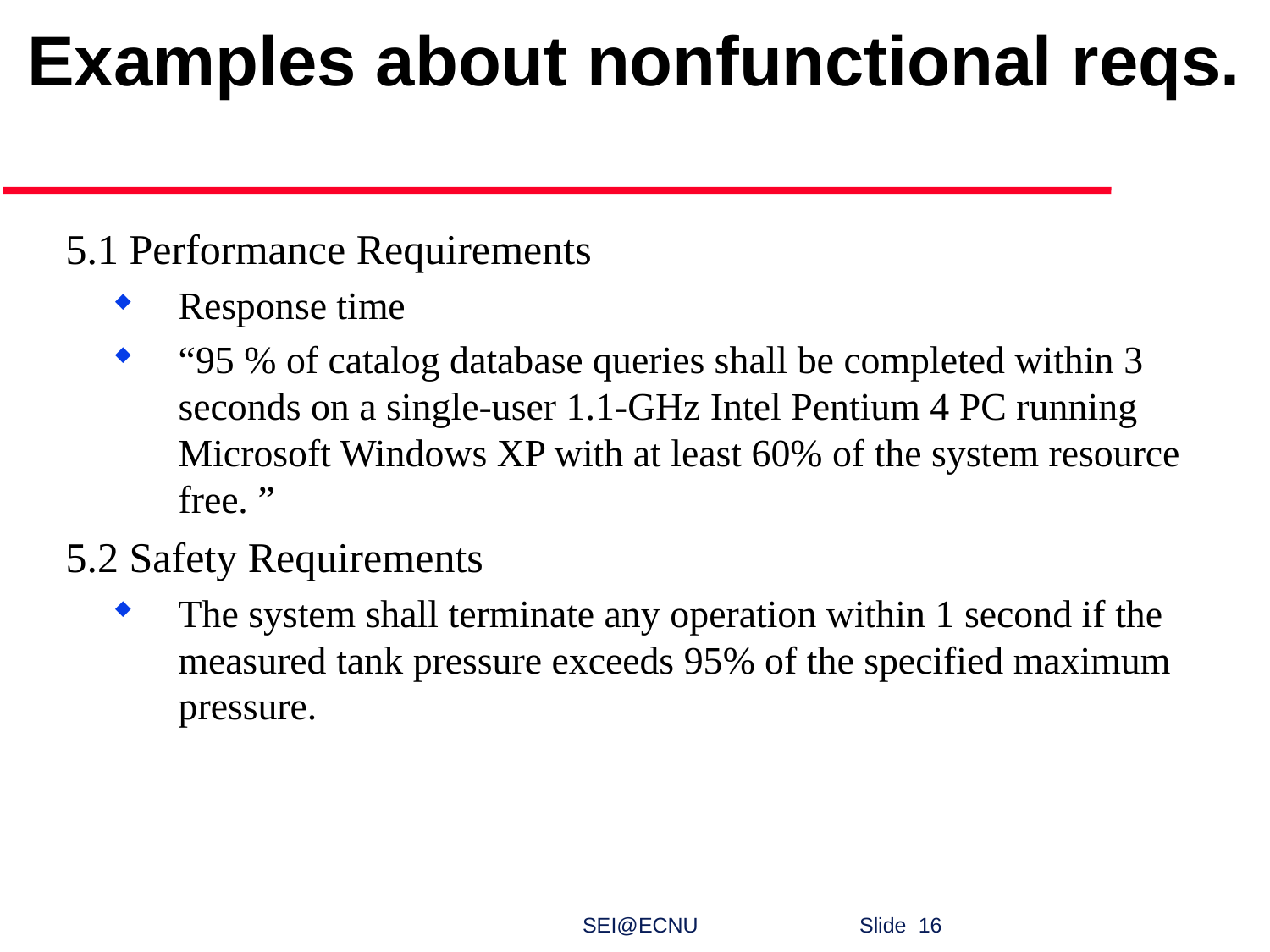

# Examples about nonfunctional reqs.
5.1 Performance Requirements
Response time
“95 % of catalog database queries shall be completed within 3 seconds on a single-user 1.1-GHz Intel Pentium 4 PC running Microsoft Windows XP with at least 60% of the system resource free. ”
5.2 Safety Requirements
The system shall terminate any operation within 1 second if the measured tank pressure exceeds 95% of the specified maximum pressure.